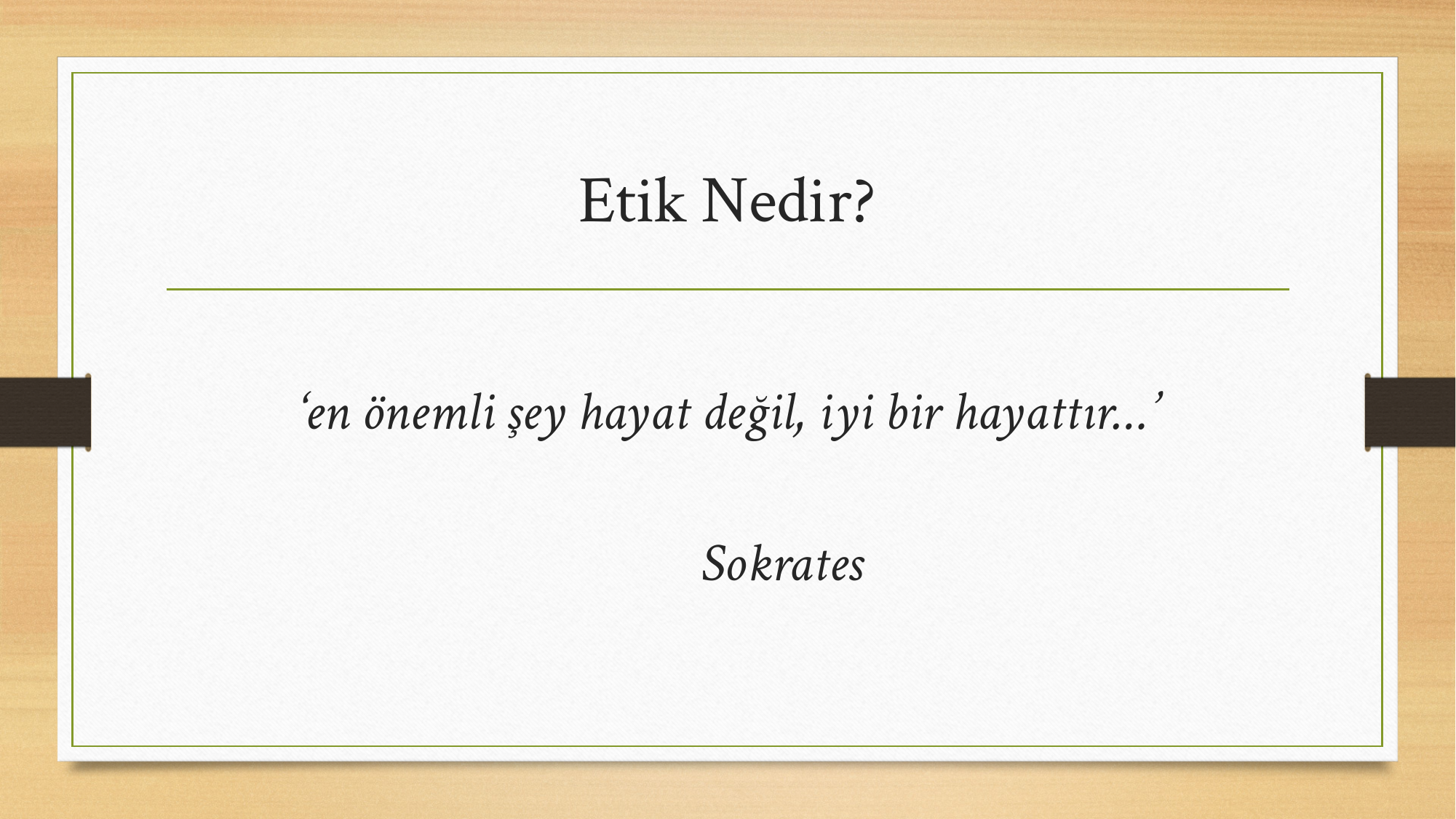

# Etik Nedir?

‘en önemli şey hayat değil, iyi bir hayattır…’
											Sokrates